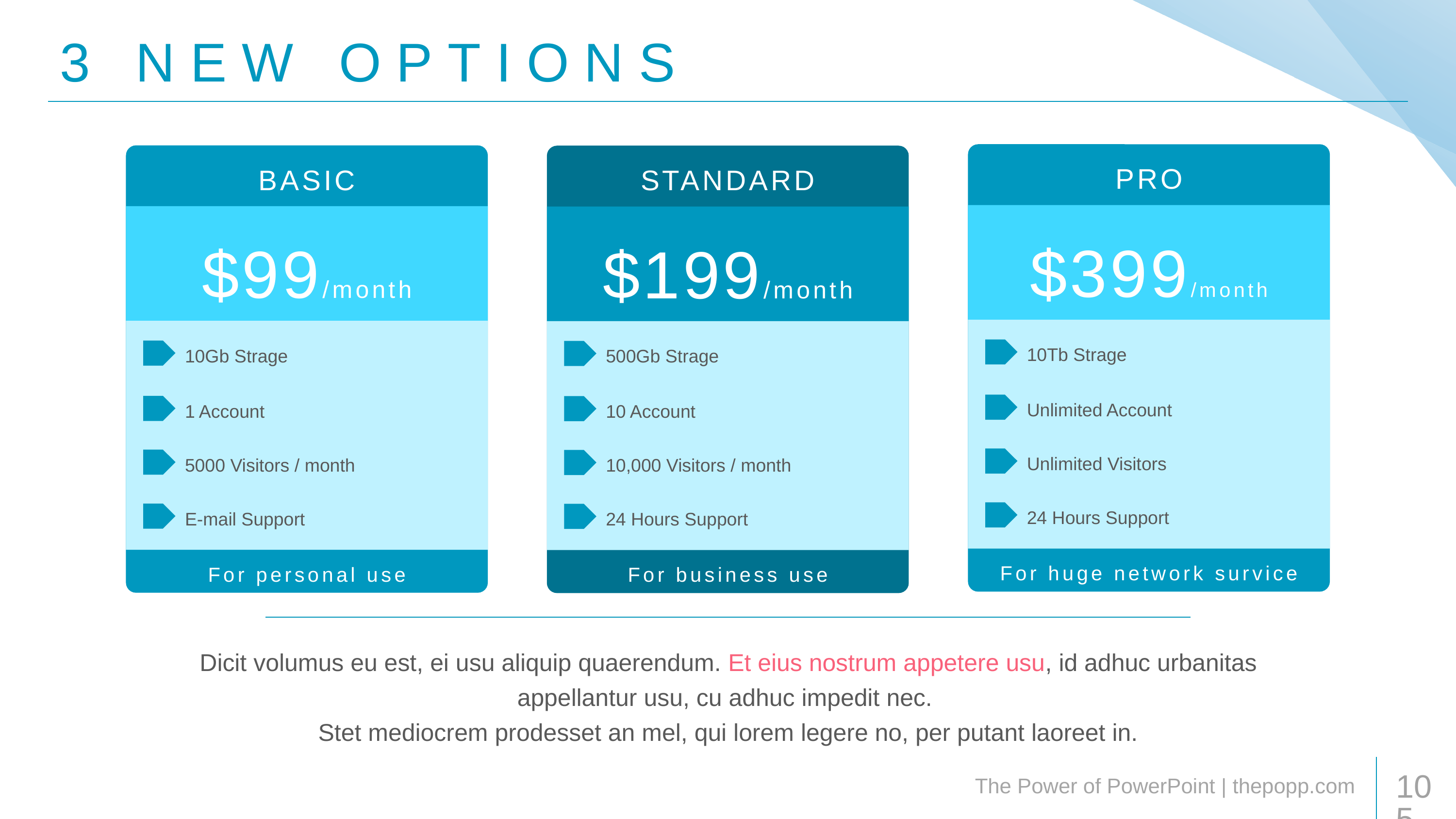

# 3 NEW OPTIONS
PRO
BASIC
STANDARD
$399/month
$99/month
$199/month
10Tb Strage
10Gb Strage
500Gb Strage
Unlimited Account
1 Account
10 Account
Unlimited Visitors
5000 Visitors / month
10,000 Visitors / month
24 Hours Support
E-mail Support
24 Hours Support
For huge network survice
For personal use
For business use
Dicit volumus eu est, ei usu aliquip quaerendum. Et eius nostrum appetere usu, id adhuc urbanitas appellantur usu, cu adhuc impedit nec.
Stet mediocrem prodesset an mel, qui lorem legere no, per putant laoreet in.
The Power of PowerPoint | thepopp.com
105